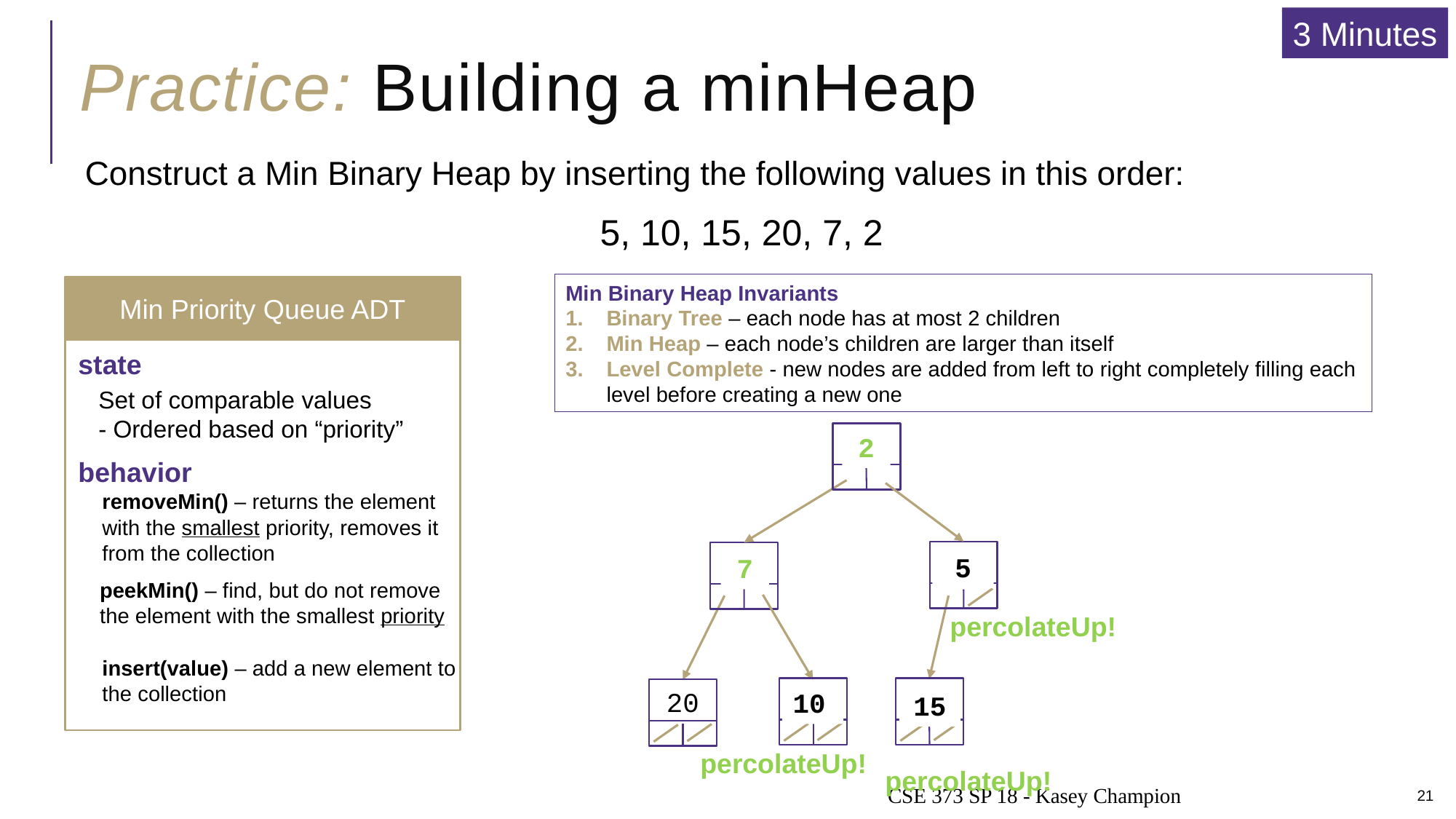

3 Minutes
# Practice: Building a minHeap
Construct a Min Binary Heap by inserting the following values in this order:
5, 10, 15, 20, 7, 2
Min Binary Heap Invariants
Binary Tree – each node has at most 2 children
Min Heap – each node’s children are larger than itself
Level Complete - new nodes are added from left to right completely filling each level before creating a new one
Min Priority Queue ADT

state
Set of comparable values
- Ordered based on “priority”
behavior
removeMin() – returns the element with the smallest priority, removes it from the collection
peekMin() – find, but do not remove the element with the smallest priority
insert(value) – add a new element to the collection

5
2
15

10

5
7
2
percolateUp!

7

2

20
10
15
percolateUp!
percolateUp!
CSE 373 SP 18 - Kasey Champion
21